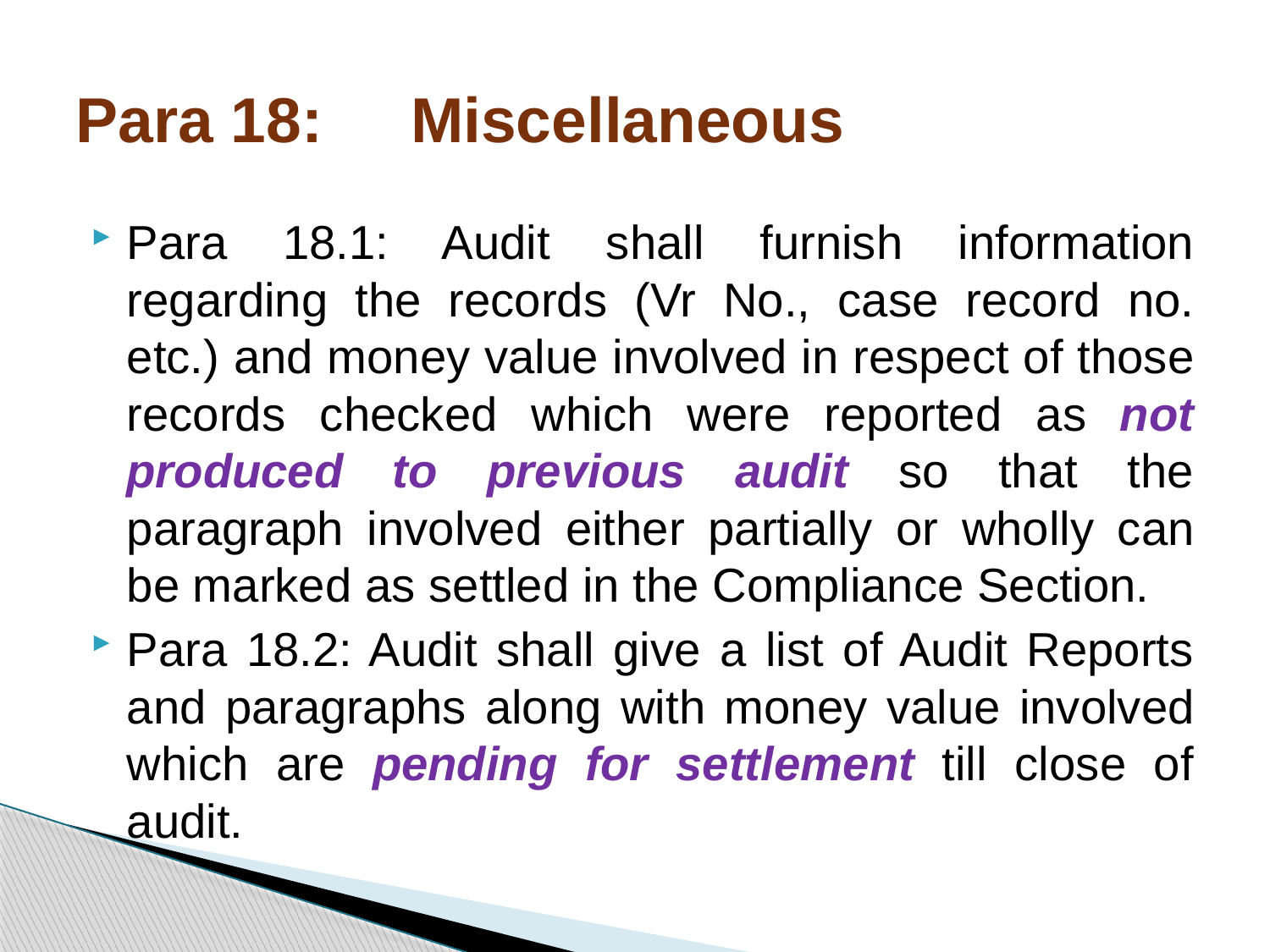

# Para 18:     Miscellaneous
Para 18.1: Audit shall furnish information regarding the records (Vr No., case record no. etc.) and money value involved in respect of those records checked which were reported as not produced to previous audit so that the paragraph involved either partially or wholly can be marked as settled in the Compliance Section.
Para 18.2: Audit shall give a list of Audit Reports and paragraphs along with money value involved which are pending for settlement till close of audit.